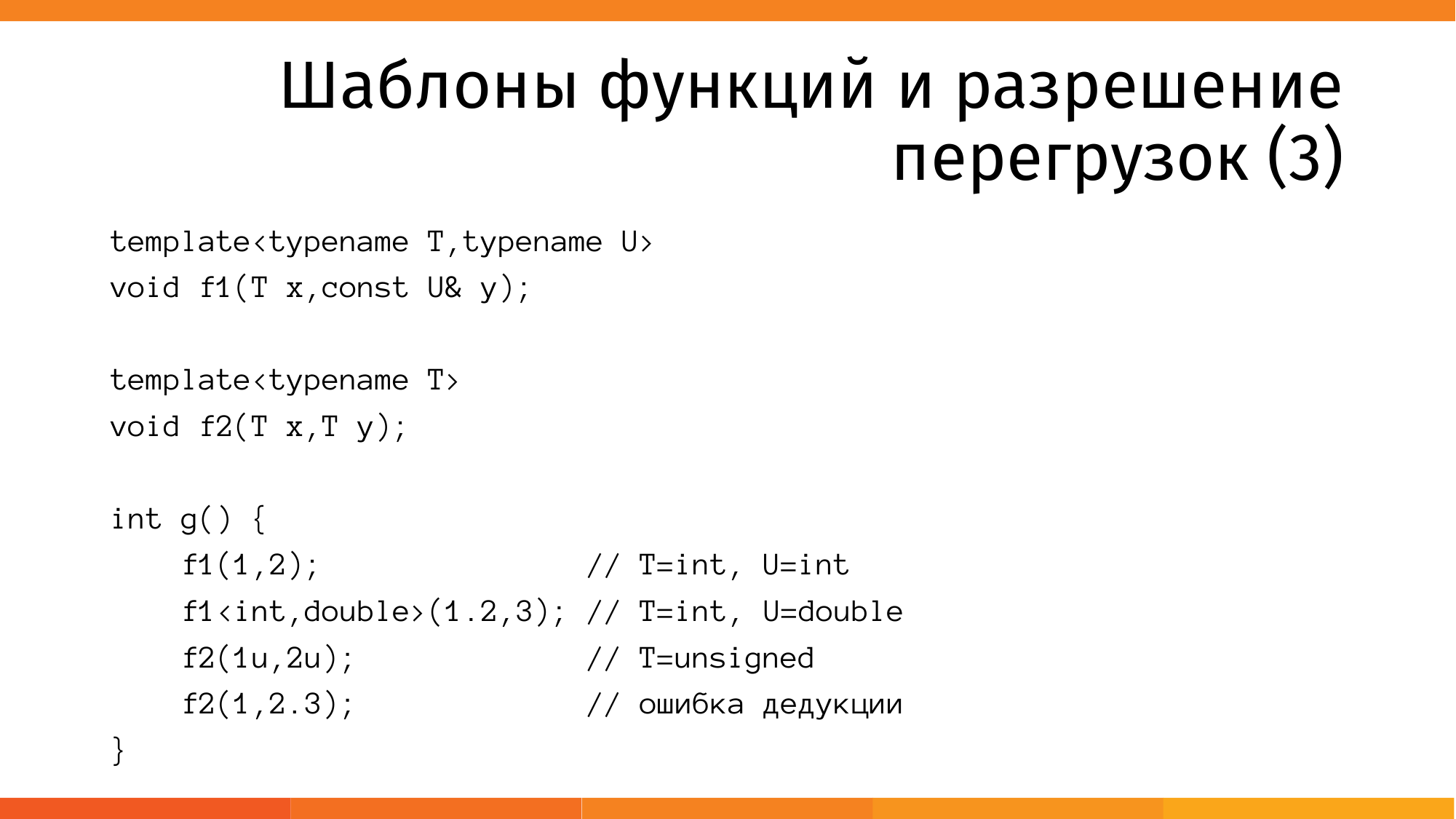

# Шаблоны функций и разрешение перегрузок (3)
template<typename T,typename U>
void f1(T x,const U& y);

template<typename T>
void f2(T x,T y);

int g() {
    f1(1,2);               // T=int, U=int
    f1<int,double>(1.2,3); // T=int, U=double
    f2(1u,2u);             // T=unsigned
    f2(1,2.3);             // ошибка дедукции
}